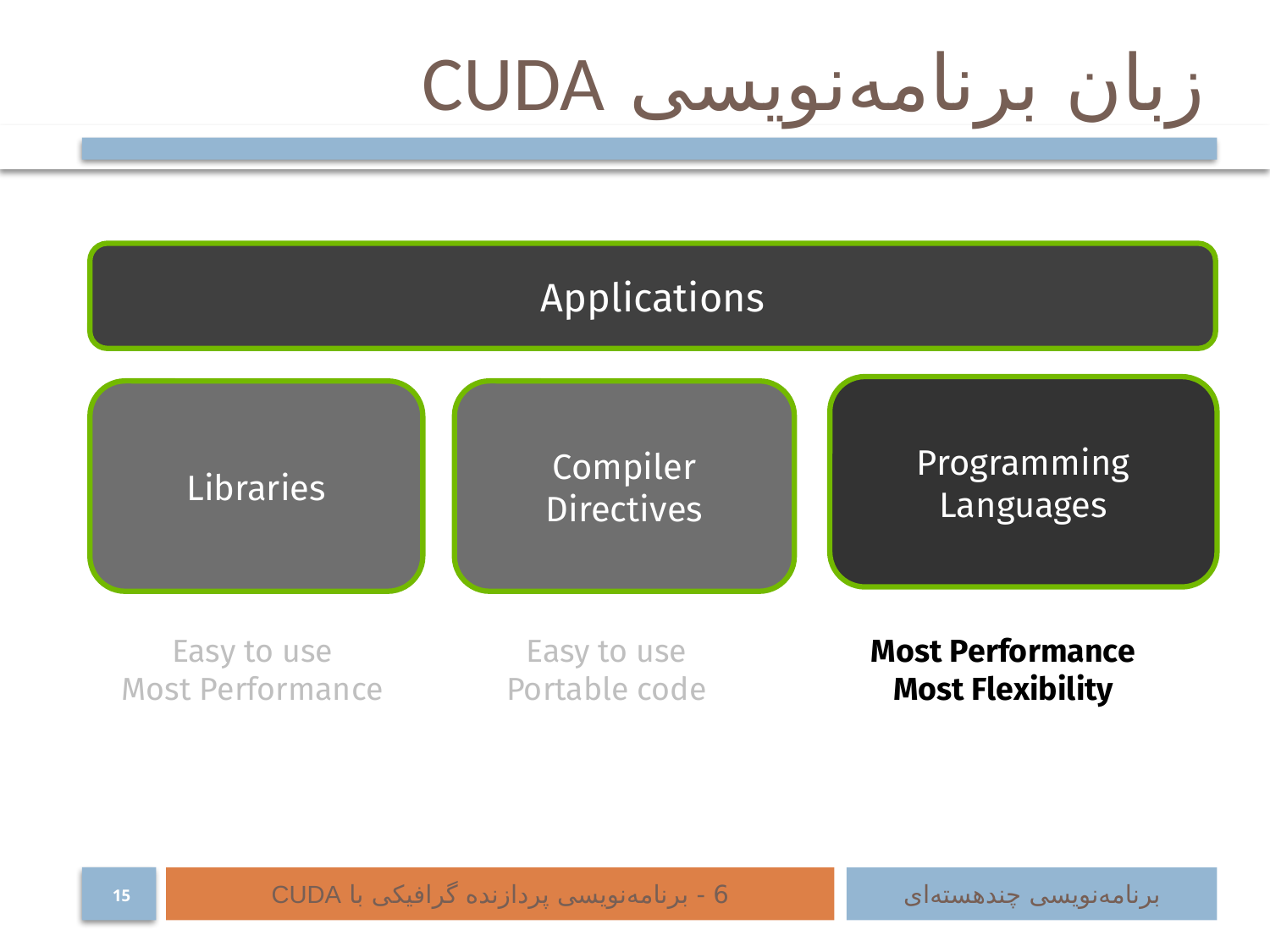

# زبان برنامه‌نویسی CUDA

Applications
Programming Languages
Compiler
Directives
Libraries
Easy to use
Portable code
Easy to use
Most Performance
Most Performance
Most Flexibility
6 - برنامه‌نویسی پردازنده گرافیکی با CUDA
برنامه‌نویسی چند‌هسته‌ای
15